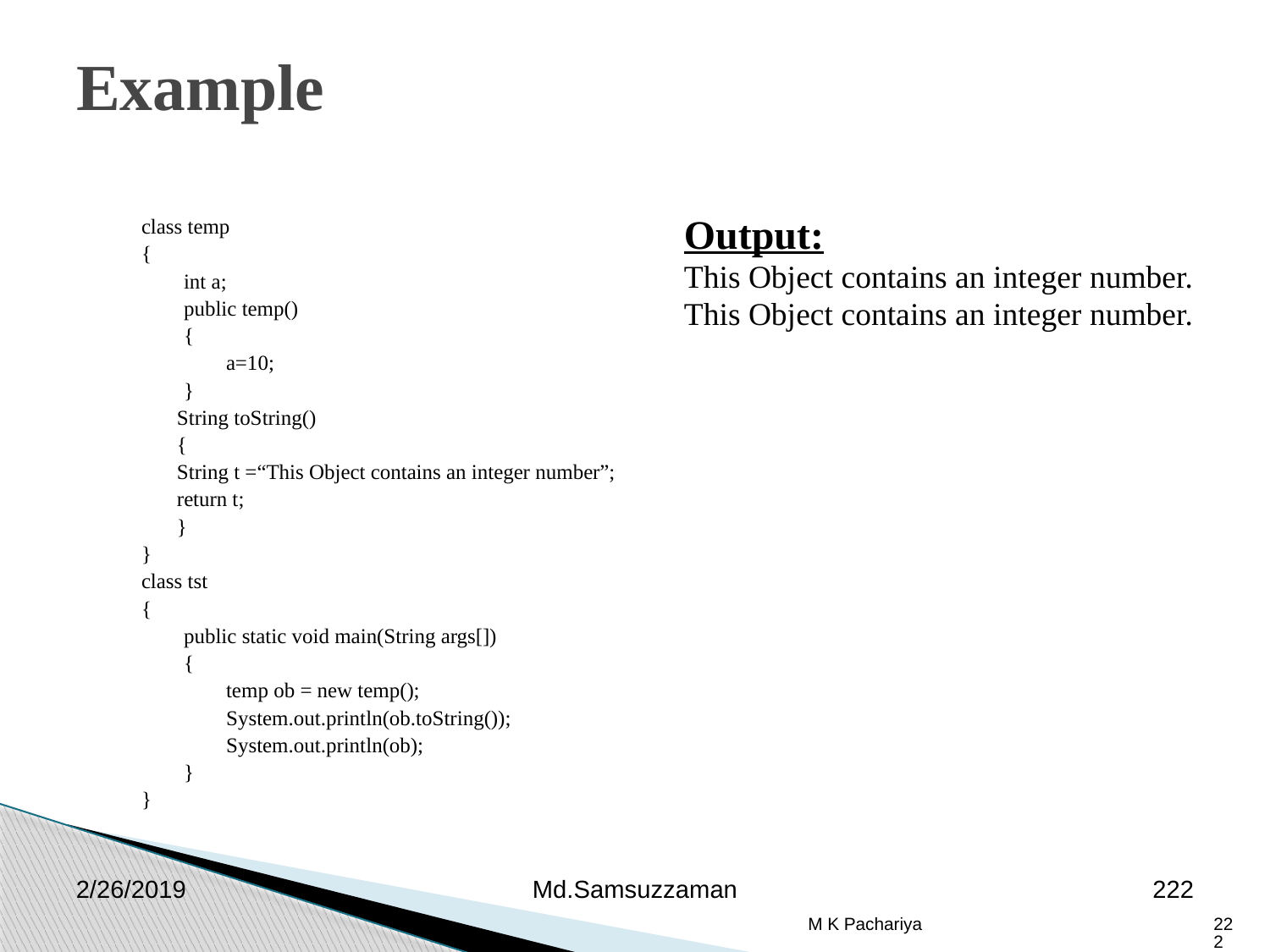

Example
class temp
{
        int a;
        public temp()
        {
                a=10;
        }
	String toString()
	{
	String t =“This Object contains an integer number”;
	return t;
	}
}
class tst
{
        public static void main(String args[])
        {
                temp ob = new temp();
                System.out.println(ob.toString());
                System.out.println(ob);
        }
}

Output:
This Object contains an integer number.
This Object contains an integer number.

2/26/2019
Md.Samsuzzaman
222
M K Pachariya
222